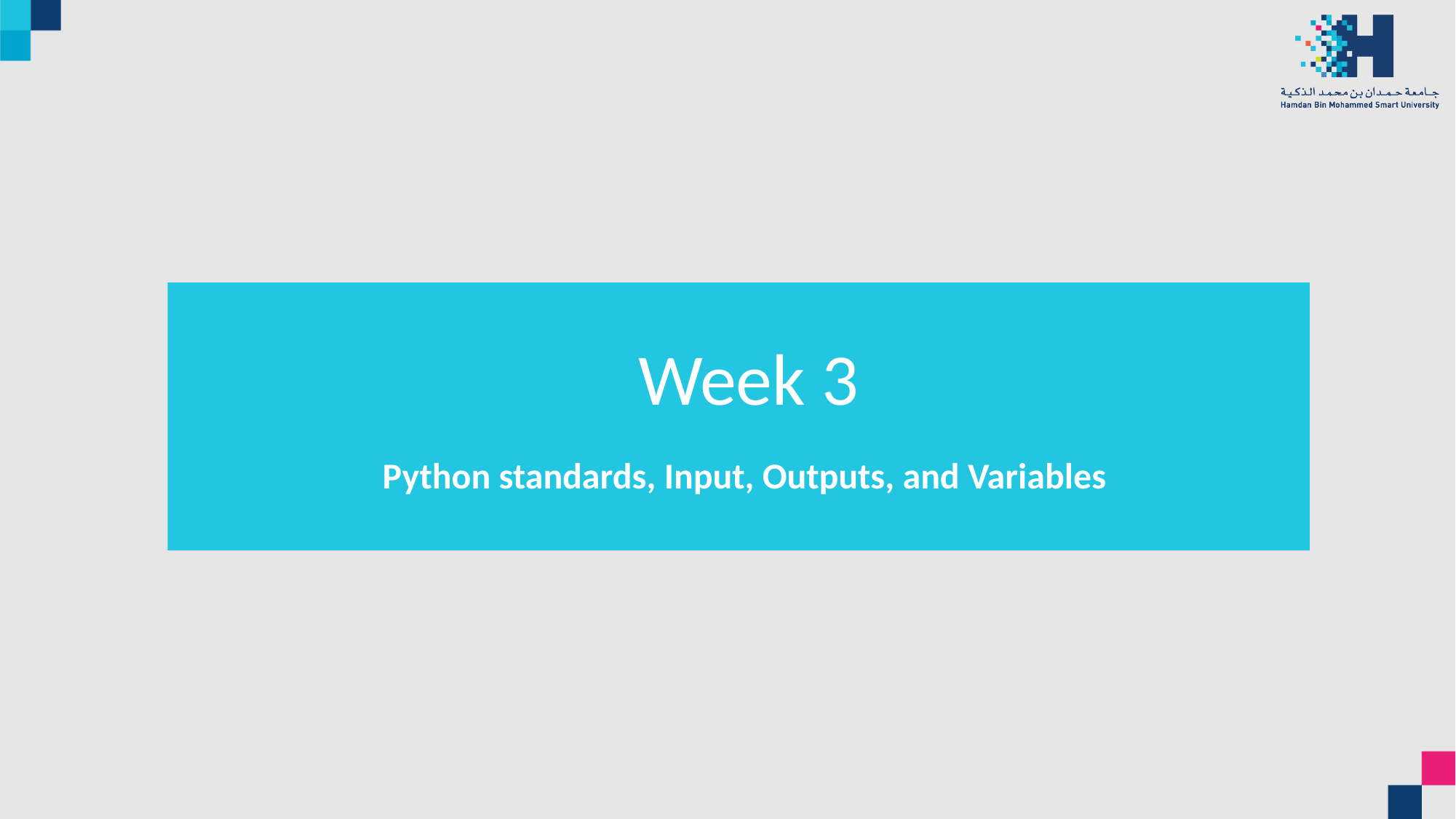

# Week 3 Python standards, Input, Outputs, and Variables